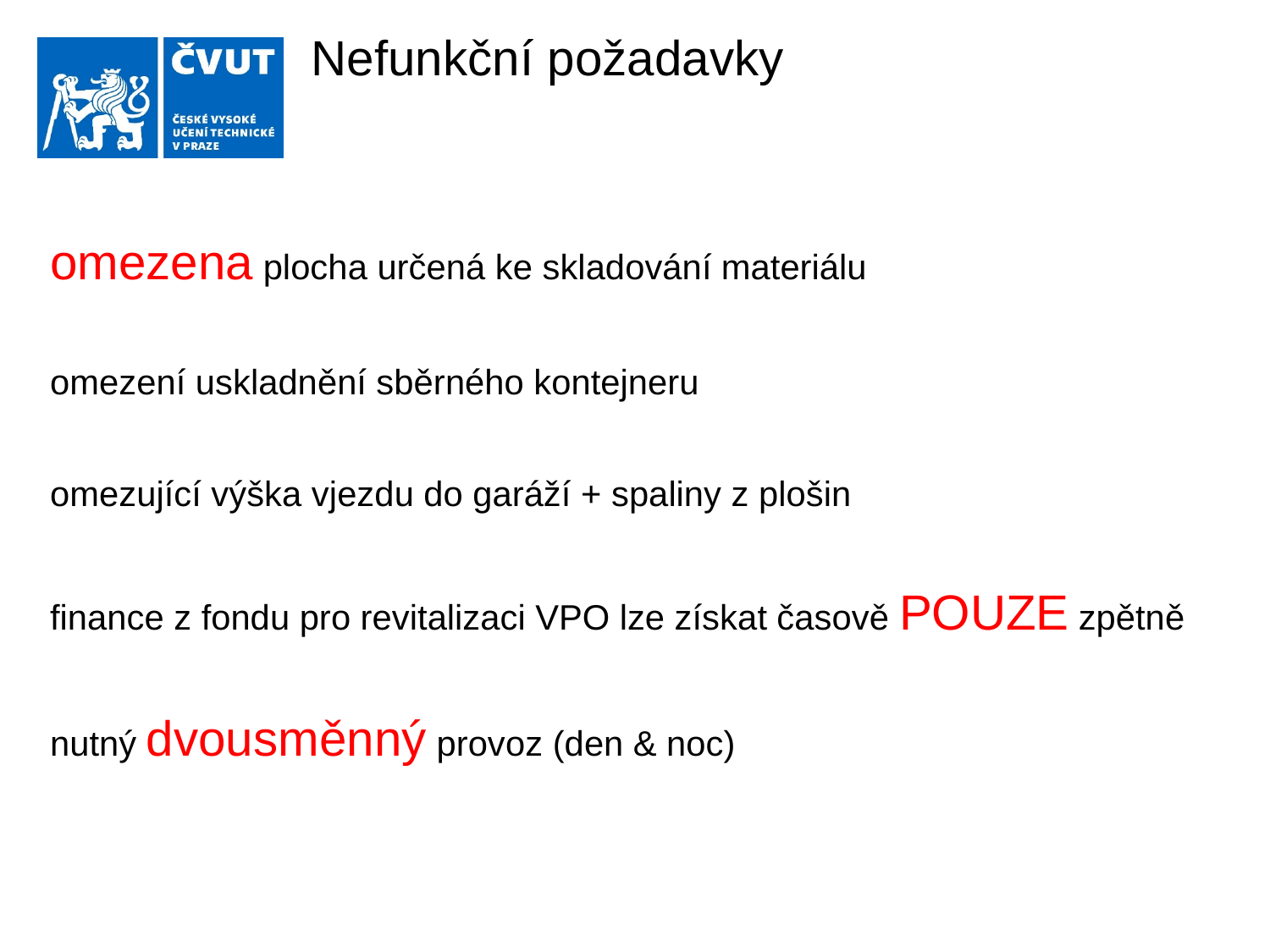

# Nefunkční požadavky
omezena plocha určená ke skladování materiálu

omezení uskladnění sběrného kontejneru

omezující výška vjezdu do garáží + spaliny z plošin

finance z fondu pro revitalizaci VPO lze získat časově POUZE zpětně

nutný dvousměnný provoz (den & noc)